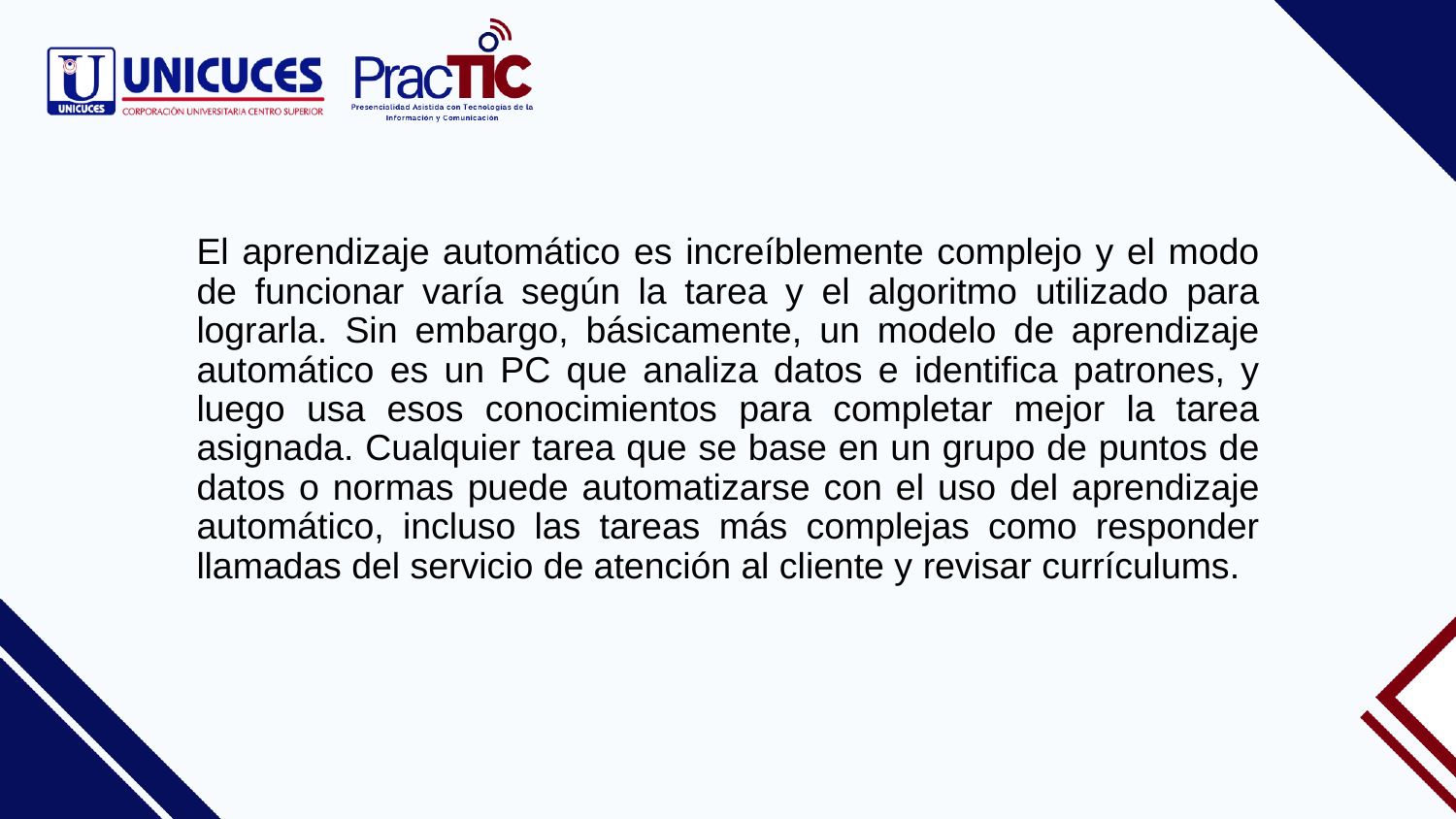

El aprendizaje automático es increíblemente complejo y el modo de funcionar varía según la tarea y el algoritmo utilizado para lograrla. Sin embargo, básicamente, un modelo de aprendizaje automático es un PC que analiza datos e identifica patrones, y luego usa esos conocimientos para completar mejor la tarea asignada. Cualquier tarea que se base en un grupo de puntos de datos o normas puede automatizarse con el uso del aprendizaje automático, incluso las tareas más complejas como responder llamadas del servicio de atención al cliente y revisar currículums.